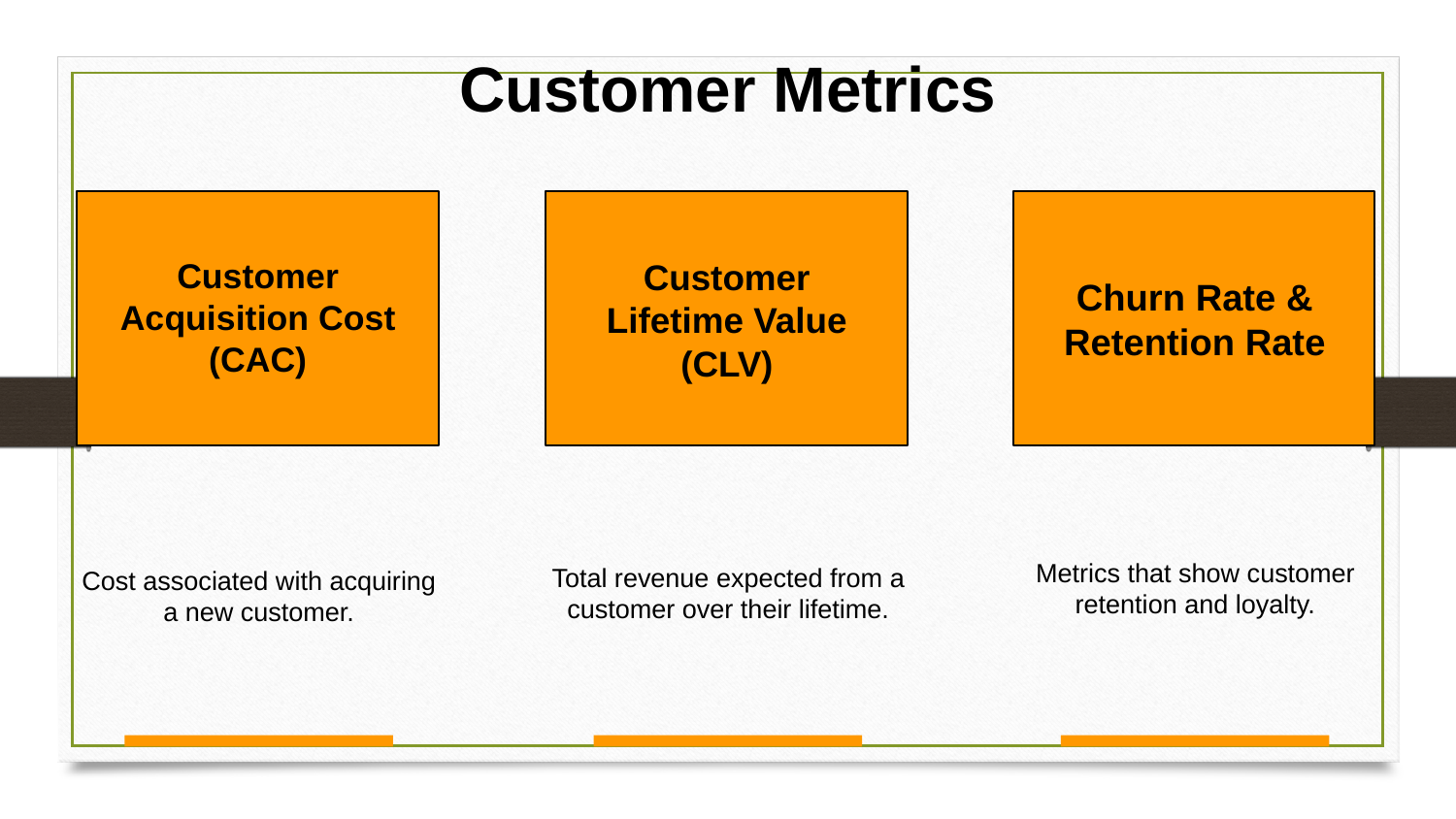

Customer Metrics

Customer Acquisition Cost (CAC)
Churn Rate & Retention Rate
Customer Lifetime Value (CLV)
Metrics that show customer retention and loyalty.
Cost associated with acquiring a new customer.
Total revenue expected from a customer over their lifetime.